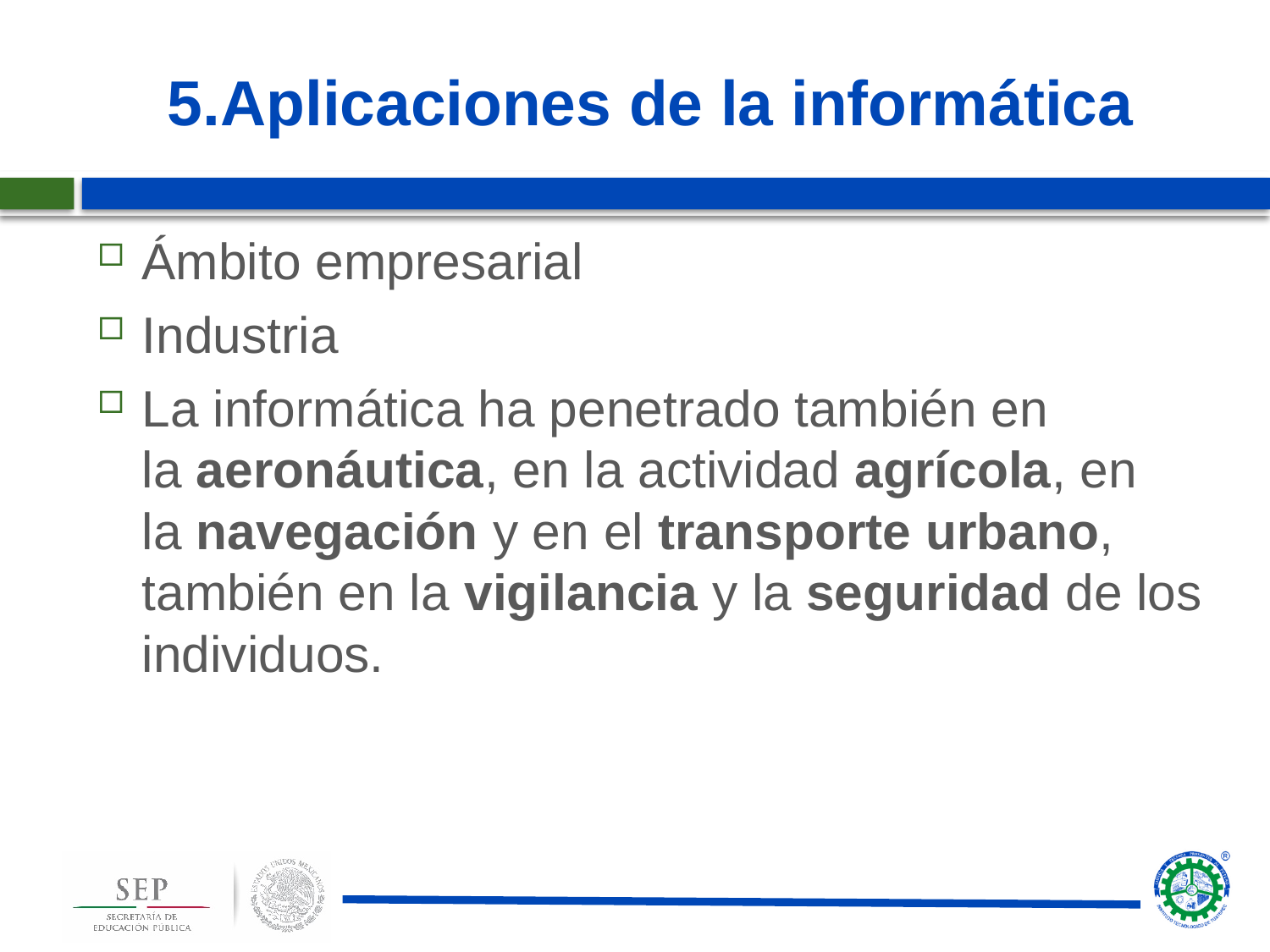

# 5.Aplicaciones de la informática
Ámbito empresarial
Industria
La informática ha penetrado también en la aeronáutica, en la actividad agrícola, en la navegación y en el transporte urbano, también en la vigilancia y la seguridad de los individuos.